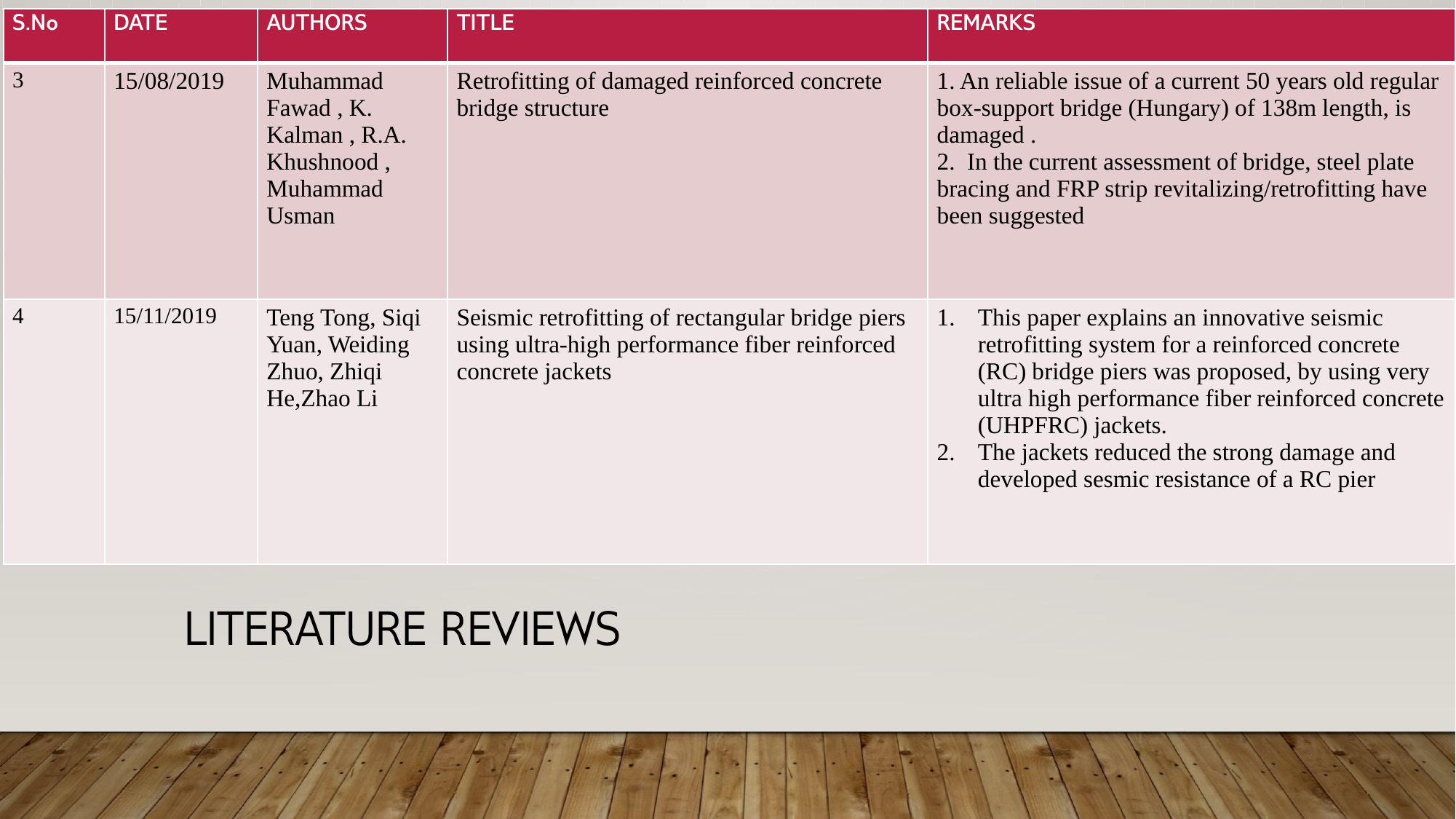

| S.No | DATE | AUTHORS | TITLE | REMARKS |
| --- | --- | --- | --- | --- |
| 3 | 15/08/2019 | Muhammad Fawad , K. Kalman , R.A. Khushnood , Muhammad Usman | Retrofitting of damaged reinforced concrete bridge structure | 1. An reliable issue of a current 50 years old regular box-support bridge (Hungary) of 138m length, is damaged . 2. In the current assessment of bridge, steel plate bracing and FRP strip revitalizing/retrofitting have been suggested |
| 4 | 15/11/2019 | Teng Tong, Siqi Yuan, Weiding Zhuo, Zhiqi He,Zhao Li | Seismic retrofitting of rectangular bridge piers using ultra-high performance fiber reinforced concrete jackets | This paper explains an innovative seismic retrofitting system for a reinforced concrete (RC) bridge piers was proposed, by using very ultra high performance fiber reinforced concrete (UHPFRC) jackets. The jackets reduced the strong damage and developed sesmic resistance of a RC pier |
# Literature reviews